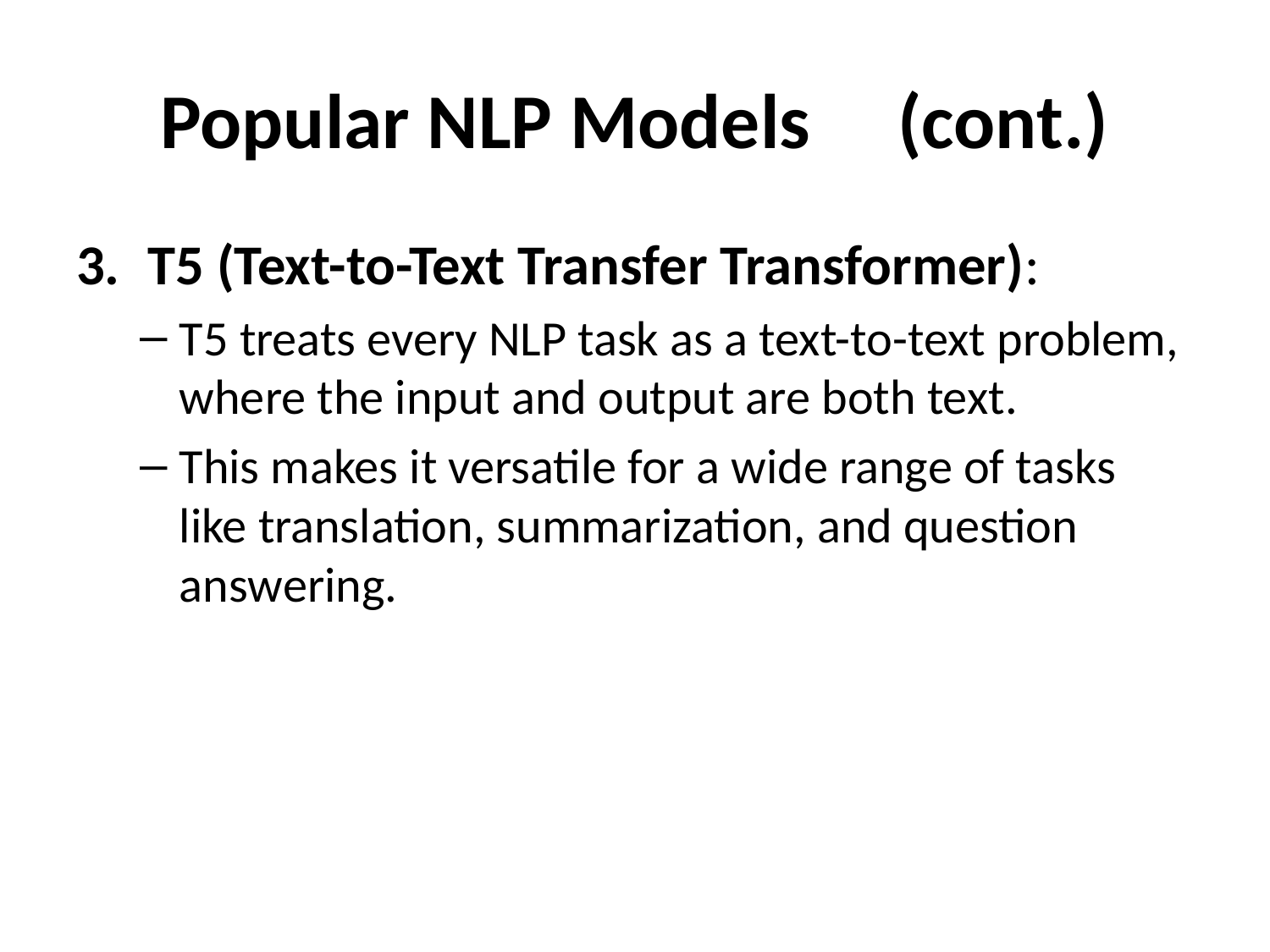

# Popular NLP Models     (cont.)
T5 (Text-to-Text Transfer Transformer):
T5 treats every NLP task as a text-to-text problem, where the input and output are both text.
This makes it versatile for a wide range of tasks like translation, summarization, and question answering.